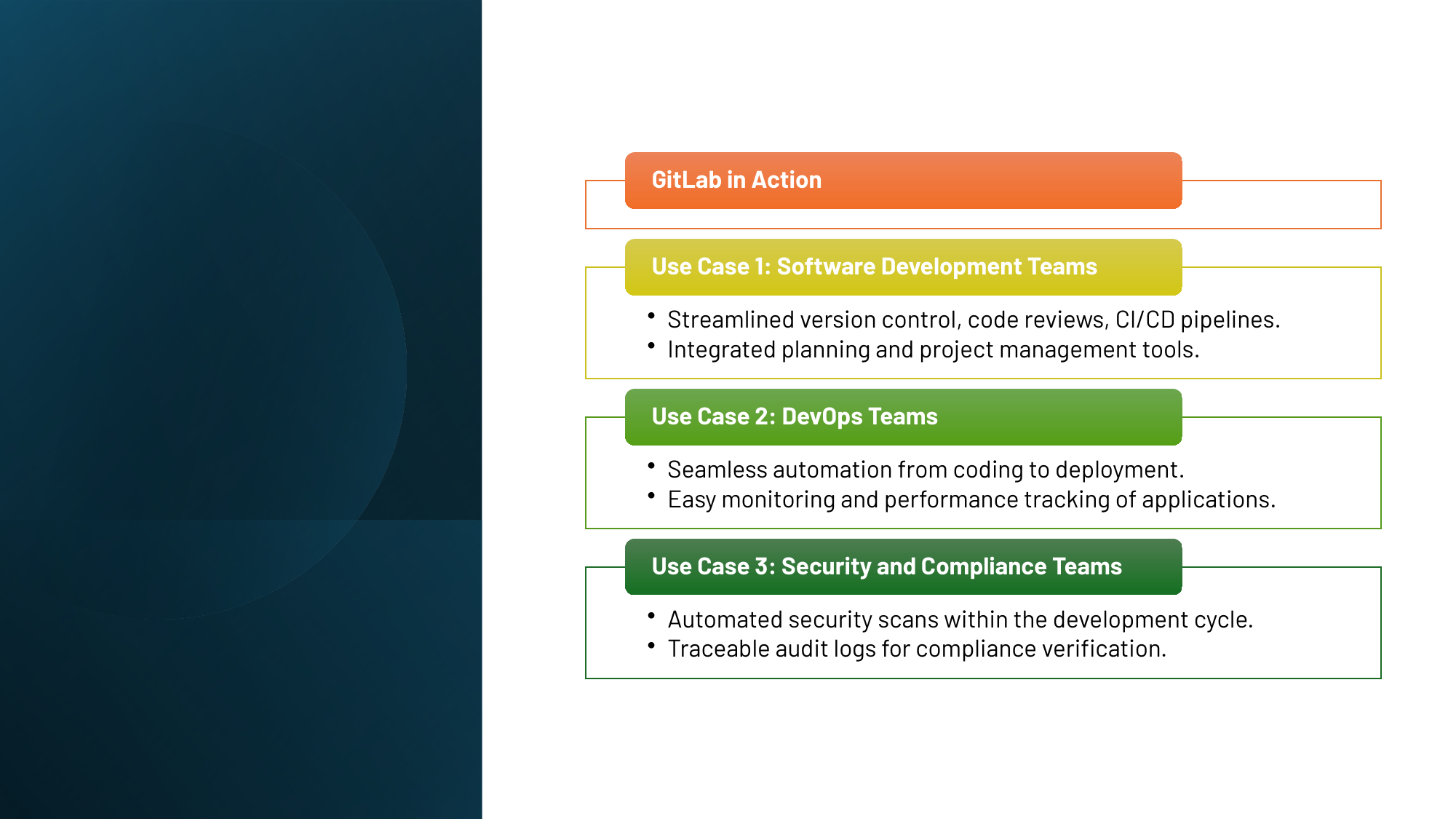

GitLab in Action
Streamlined version control, code reviews, CI/CD pipelines.
Integrated planning and project management tools.
Use Case 1: Software Development Teams
Seamless automation from coding to deployment.
Easy monitoring and performance tracking of applications.
Use Case 2: DevOps Teams
Automated security scans within the development cycle.
Traceable audit logs for compliance verification.
Use Case 3: Security and Compliance Teams